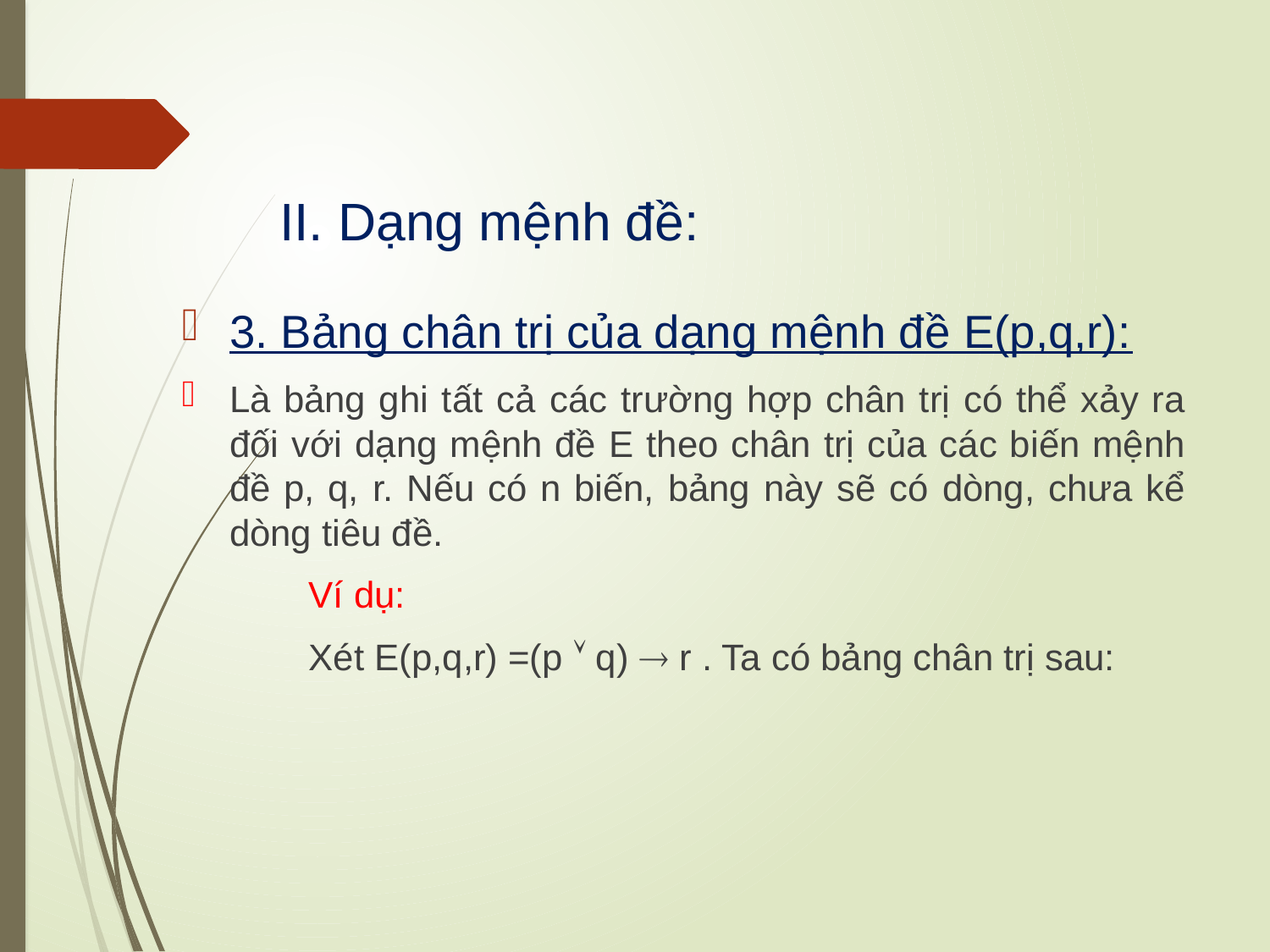

II. Dạng mệnh đề:
3. Bảng chân trị của dạng mệnh đề E(p,q,r):
Là bảng ghi tất cả các trường hợp chân trị có thể xảy ra đối với dạng mệnh đề E theo chân trị của các biến mệnh đề p, q, r. Nếu có n biến, bảng này sẽ có dòng, chưa kể dòng tiêu đề.
	Ví dụ:
	Xét E(p,q,r) =(p ∨ q) → r . Ta có bảng chân trị sau: